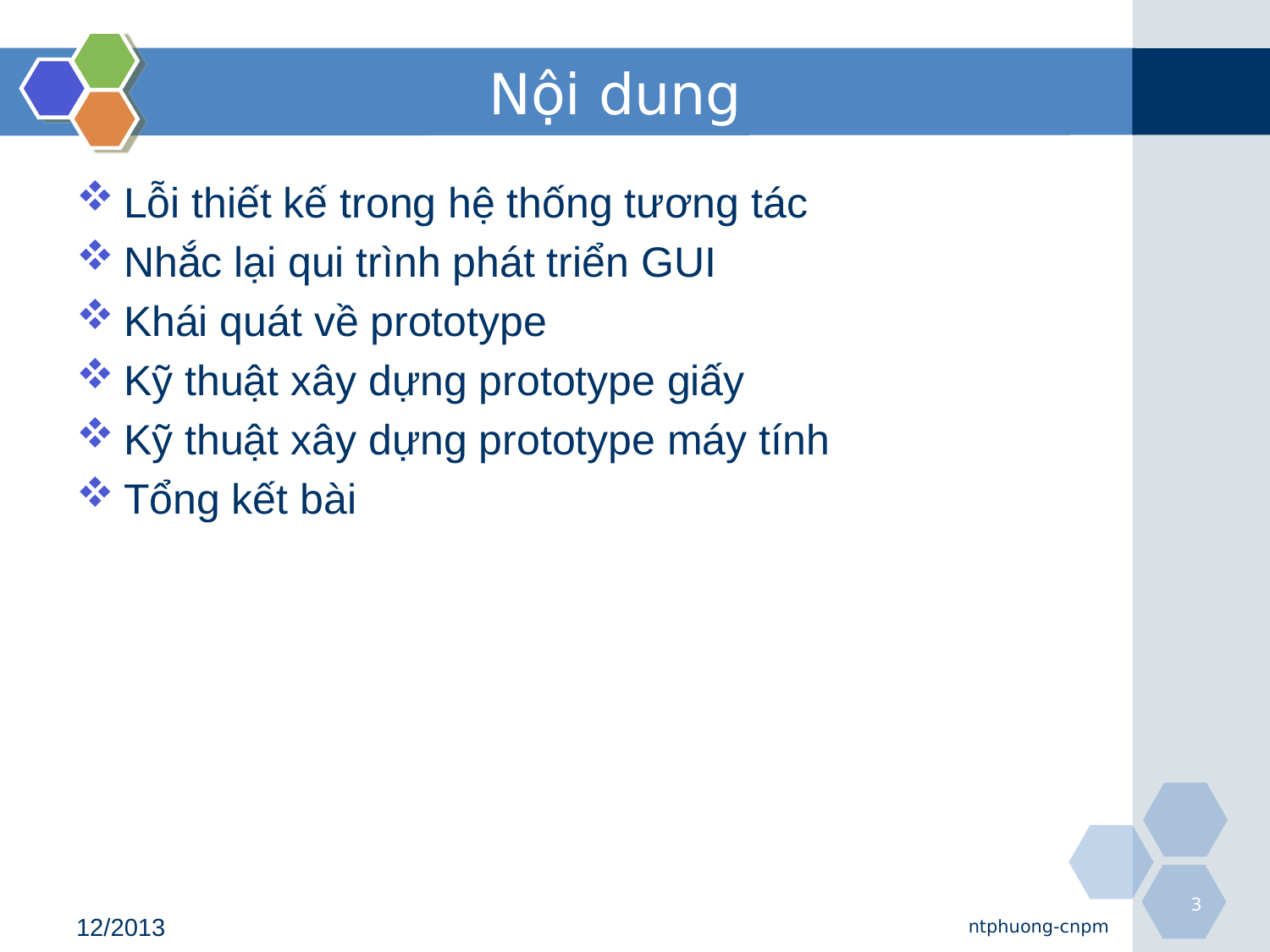

# Nội dung
Lỗi thiết kế trong hệ thống tương tác
Nhắc lại qui trình phát triển GUI
Khái quát về prototype
Kỹ thuật xây dựng prototype giấy
Kỹ thuật xây dựng prototype máy tính
Tổng kết bài

3
12/2013
ntphuong-cnpm